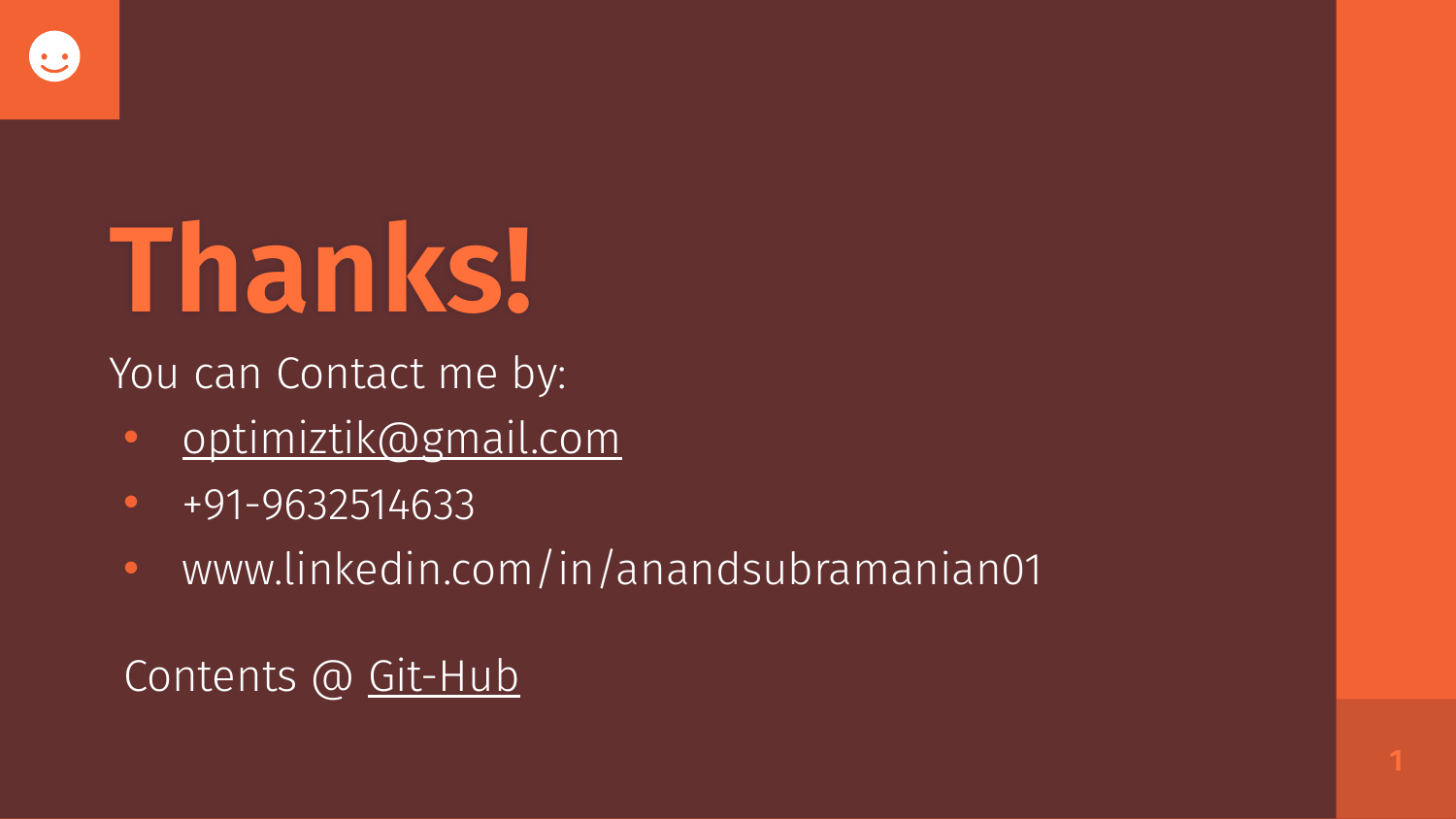

Thanks!
You can Contact me by:
optimiztik@gmail.com
+91-9632514633
www.linkedin.com/in/anandsubramanian01

Contents @ Git-Hub
1